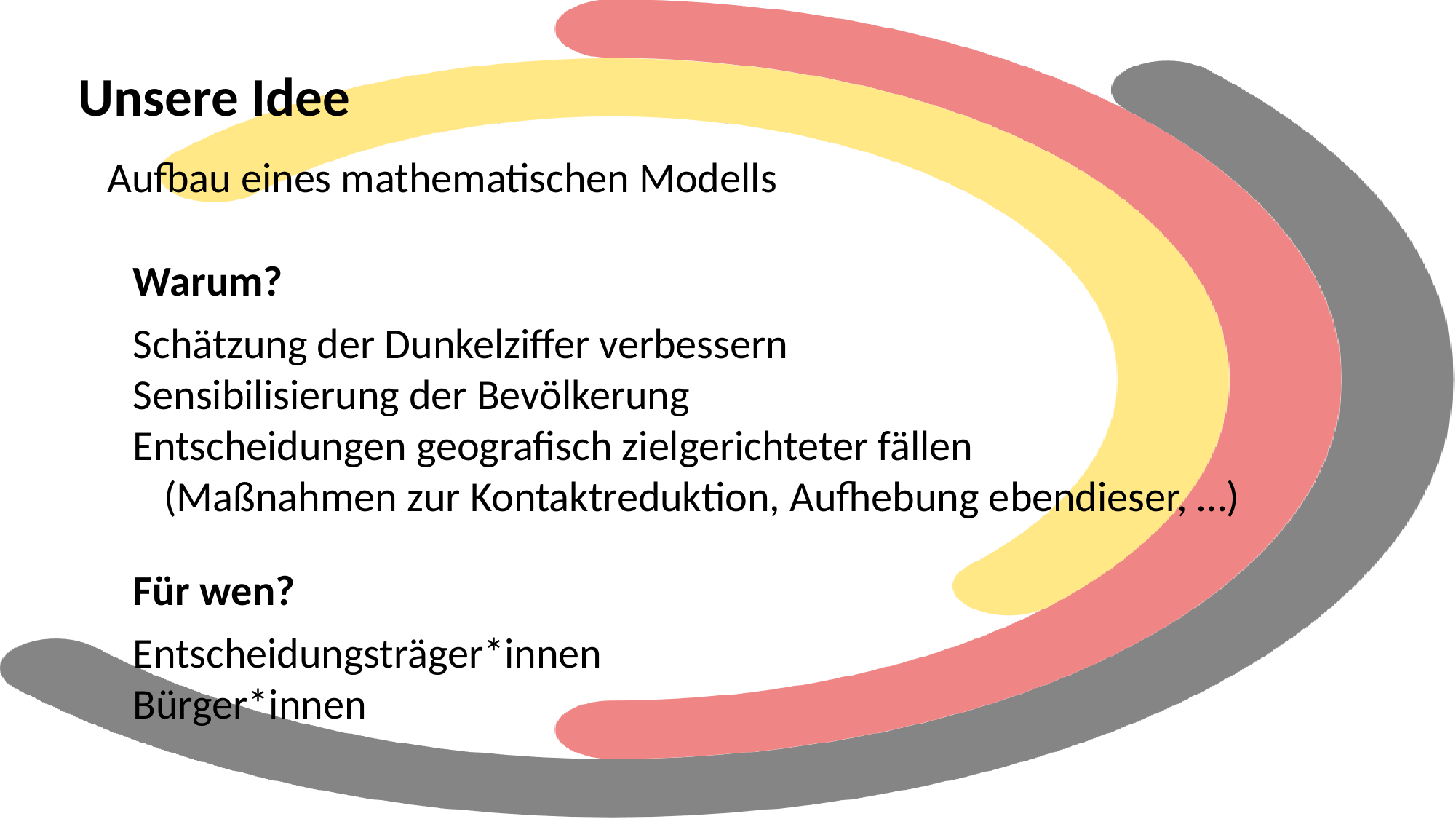

Unsere Idee
Aufbau eines mathematischen Modells
Warum?
Schätzung der Dunkelziffer verbessern
Sensibilisierung der Bevölkerung
Entscheidungen geografisch zielgerichteter fällen
	(Maßnahmen zur Kontaktreduktion, Aufhebung ebendieser, …)
Für wen?
Entscheidungsträger*innen
Bürger*innen